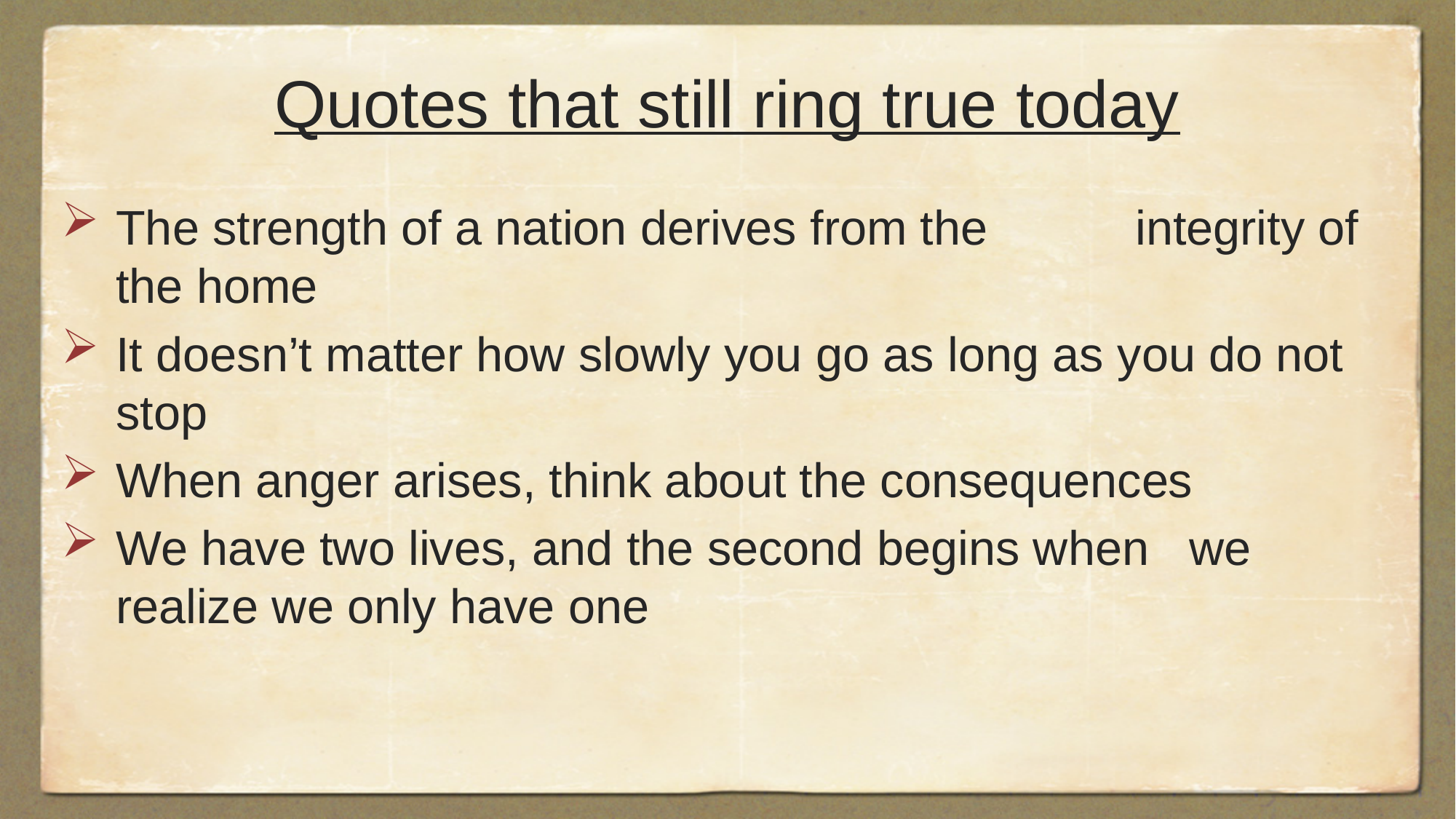

# Quotes that still ring true today
The strength of a nation derives from the           integrity of the home
It doesn’t matter how slowly you go as long as you do not stop
When anger arises, think about the consequences
We have two lives, and the second begins when   we realize we only have one